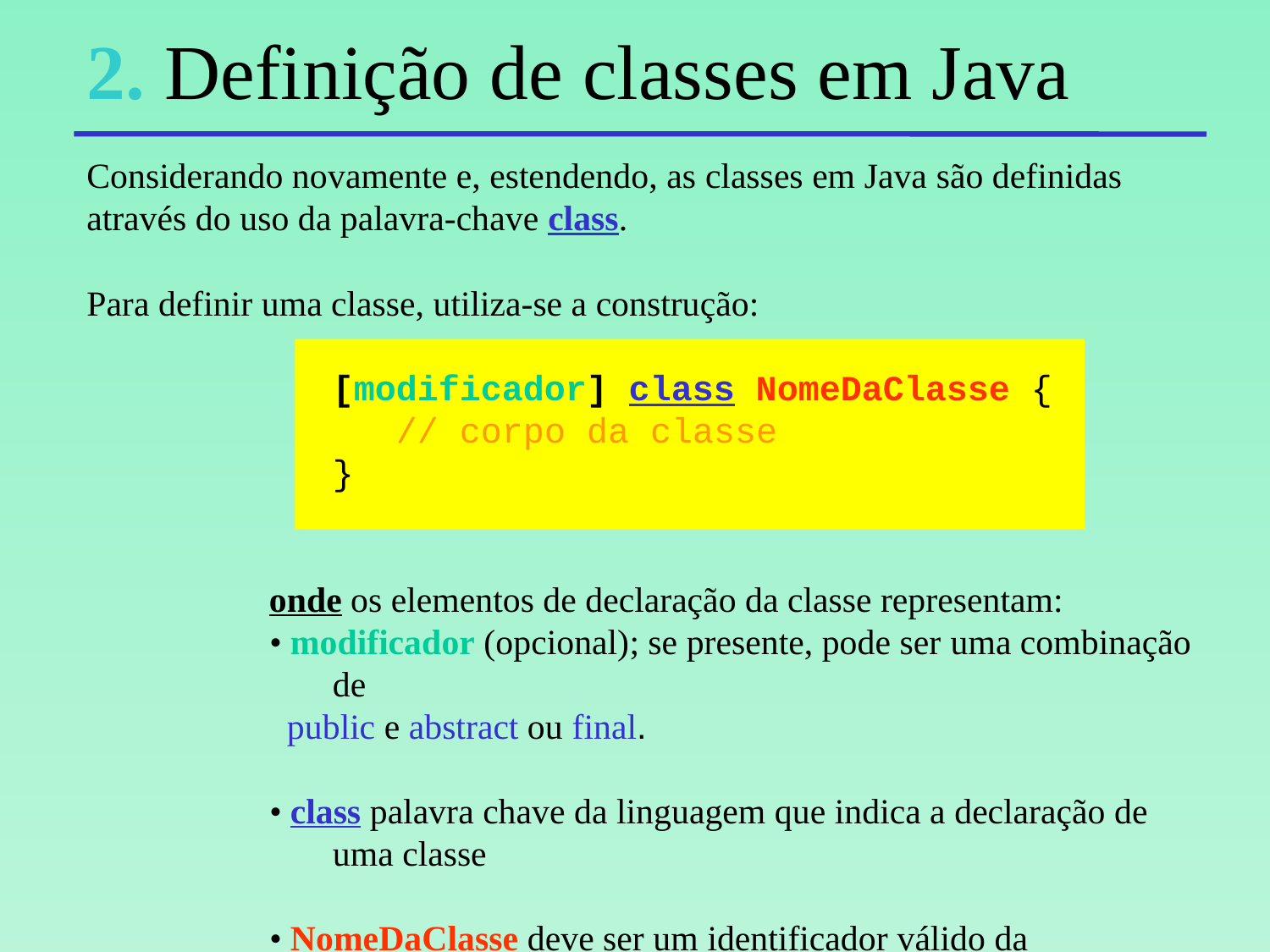

# 2. Definição de classes em Java

Considerando novamente e, estendendo, as classes em Java são definidas através do uso da palavra-chave class.

Para definir uma classe, utiliza-se a construção:

	[modificador] class NomeDaClasse {
 	   // corpo da classe
	}

onde os elementos de declaração da classe representam:
• modificador (opcional); se presente, pode ser uma combinação de
  public e abstract ou final.

• class palavra chave da linguagem que indica a declaração de uma classe

• NomeDaClasse deve ser um identificador válido da linguagem.